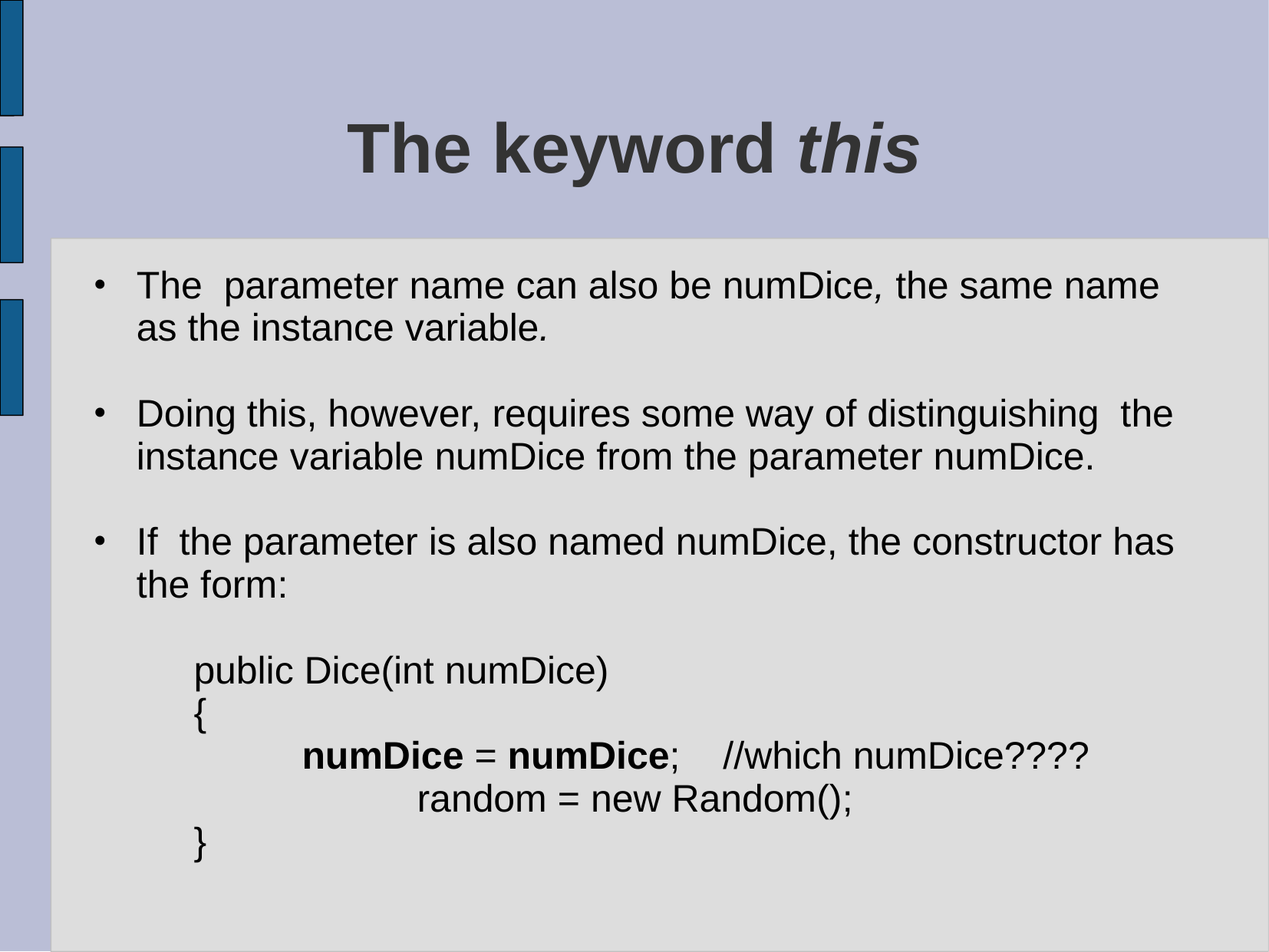

# The keyword this
The  parameter name can also be numDice, the same name as the instance variable.

Doing this, however, requires some way of distinguishing  the instance variable numDice from the parameter numDice.

If  the parameter is also named numDice, the constructor has the form:

    public Dice(int numDice)
    {
         	numDice = numDice;    //which numDice????
			random = new Random();
    }